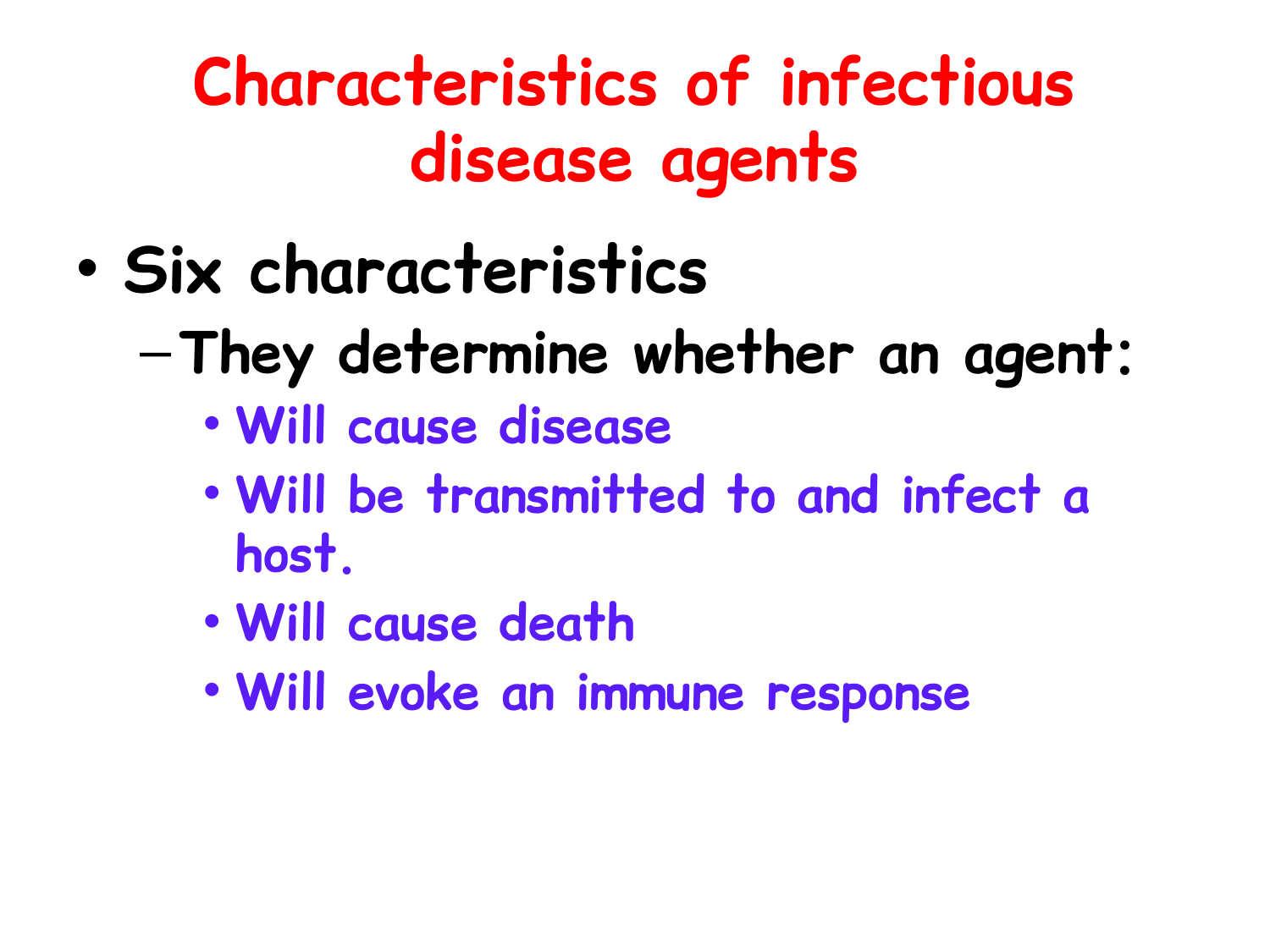

# Characteristics of infectious disease agents
Six characteristics
They determine whether an agent:
Will cause disease
Will be transmitted to and infect a host.
Will cause death
Will evoke an immune response